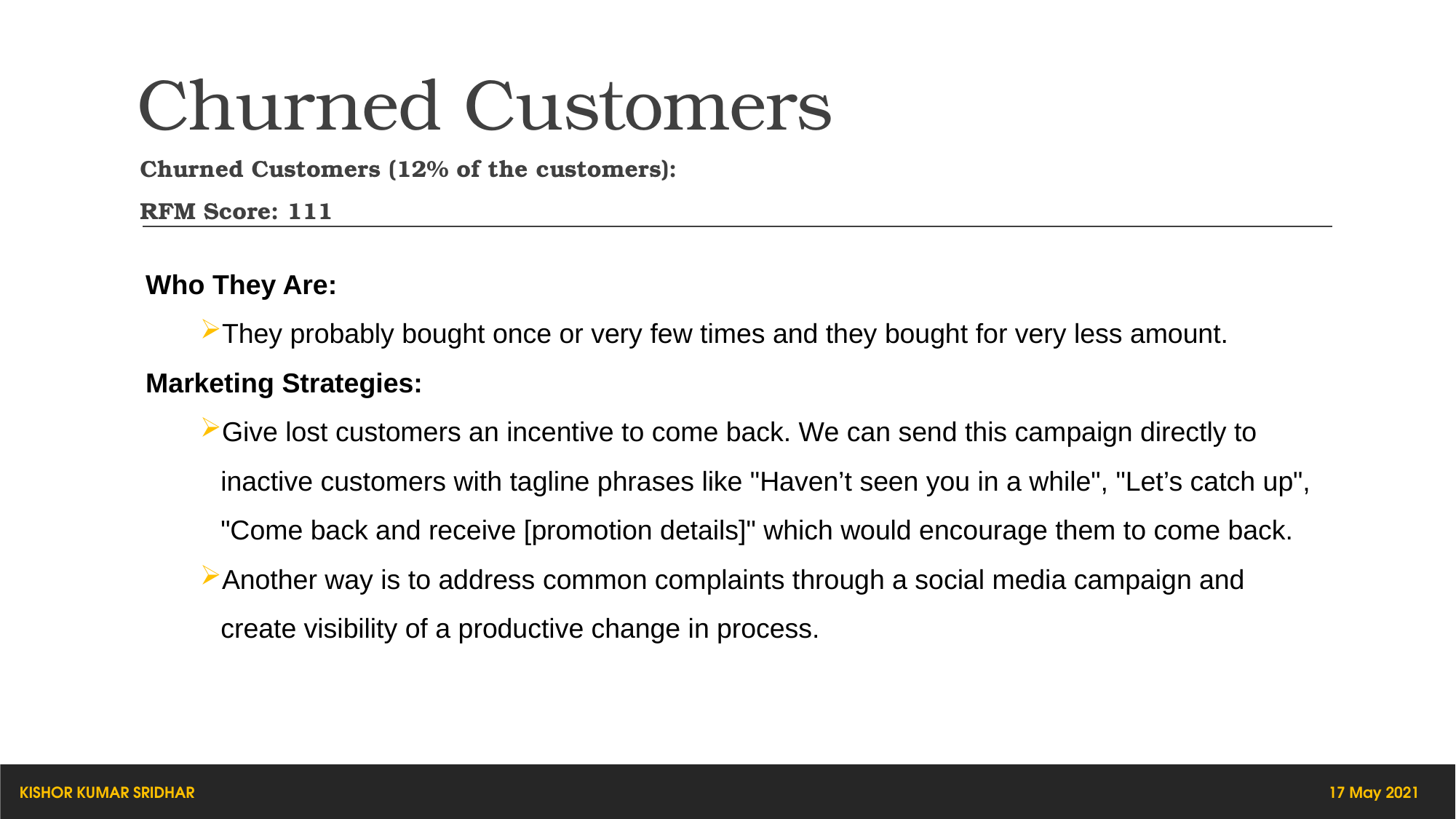

# Churned Customers
Churned Customers (12% of the customers):
RFM Score: 111
Who They Are:
They probably bought once or very few times and they bought for very less amount.
Marketing Strategies:
Give lost customers an incentive to come back. We can send this campaign directly to inactive customers with tagline phrases like "Haven’t seen you in a while", "Let’s catch up", "Come back and receive [promotion details]" which would encourage them to come back.
Another way is to address common complaints through a social media campaign and create visibility of a productive change in process.
17 May 2021
KISHOR KUMAR SRIDHAR